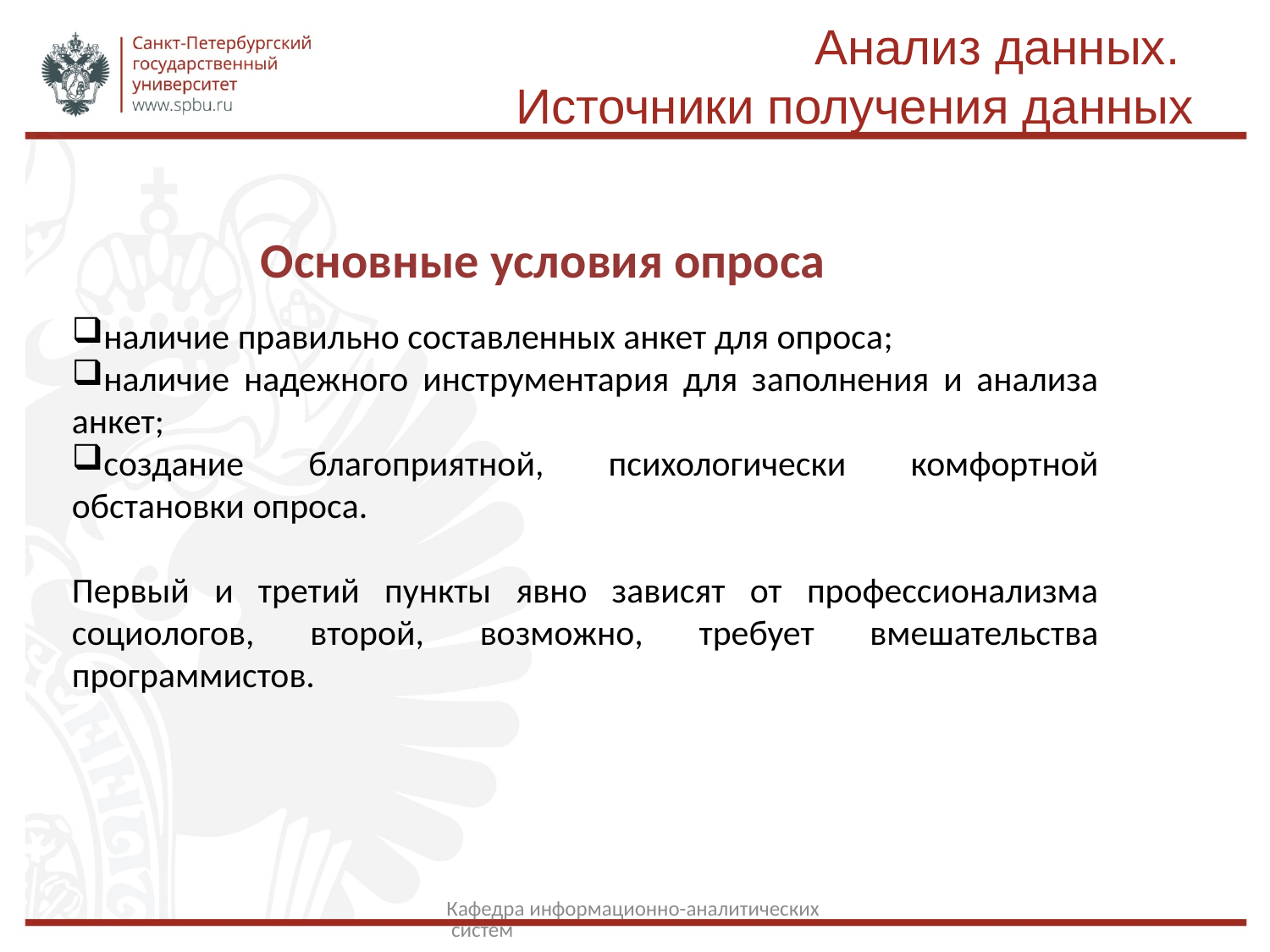

# Анализ данных. Источники получения данных
Основные условия опроса
наличие правильно составленных анкет для опроса;
наличие надежного инструментария для заполнения и анализа анкет;
создание благоприятной, психологически комфортной обстановки опроса.

Первый и третий пункты явно зависят от профессионализма социологов, второй, возможно, требует вмешательства программистов.
Кафедра информационно-аналитических систем